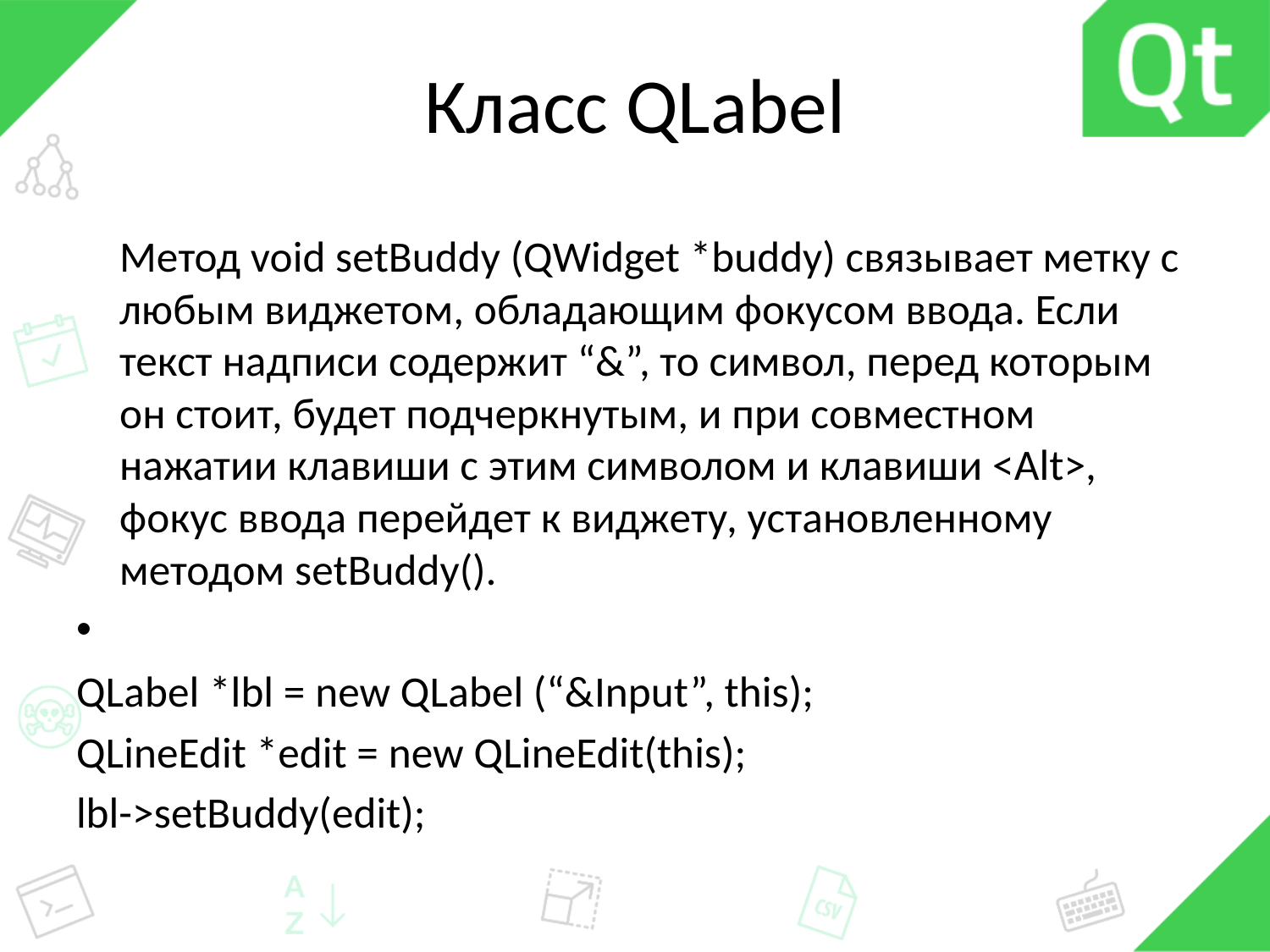

# Класс QLabel
Метод void setBuddy (QWidget *buddy) связывает метку с любым виджетом, обладающим фокусом ввода. Если текст надписи содержит “&”, то символ, перед которым он стоит, будет подчеркнутым, и при совместном нажатии клавиши с этим символом и клавиши <Alt>, фокус ввода перейдет к виджету, установленному методом setBuddy().

QLabel *lbl = new QLabel (“&Input”, this);
QLineEdit *edit = new QLineEdit(this);
lbl->setBuddy(edit);